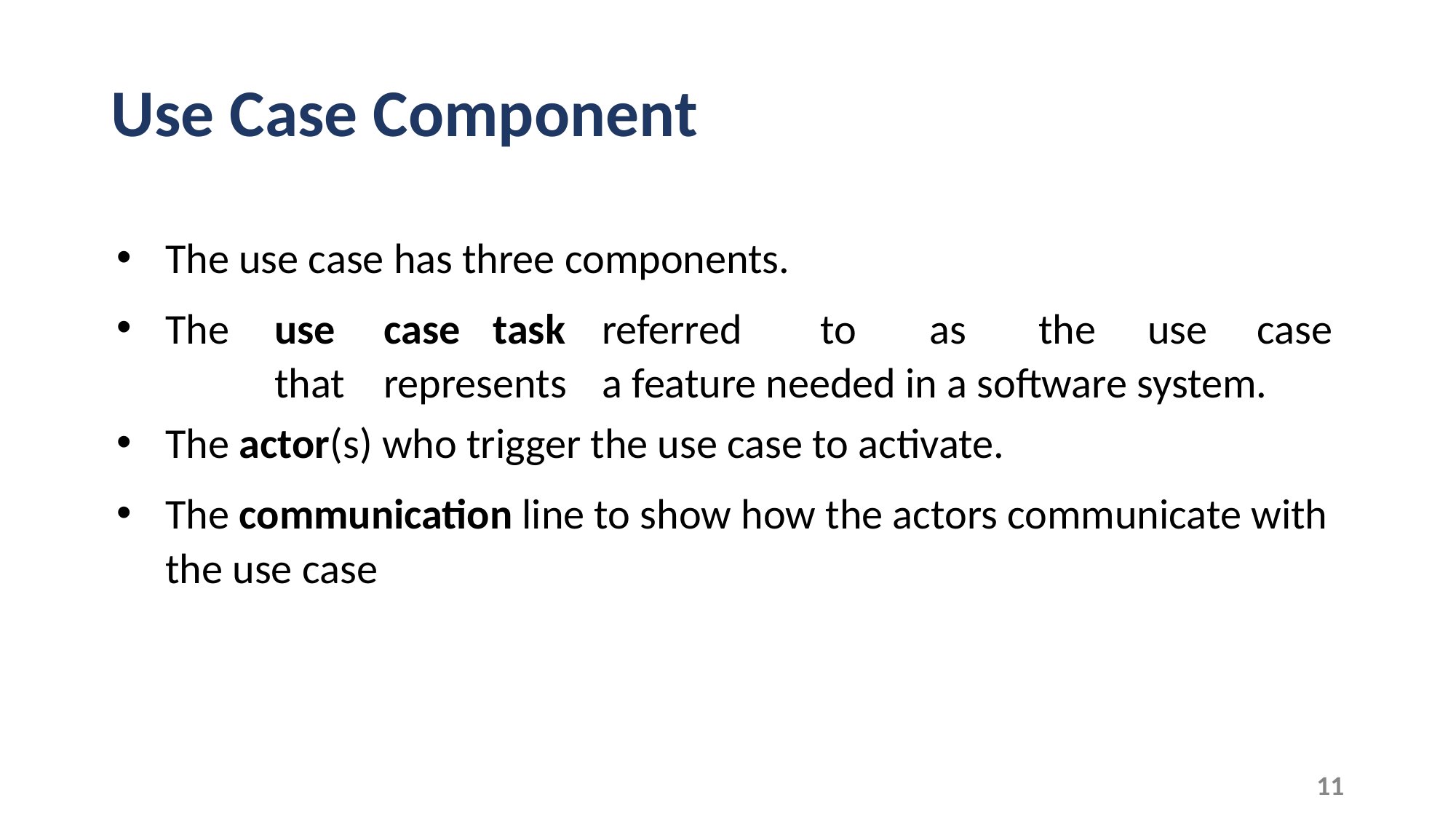

# Use Case Component
The use case has three components.
The	use	case	task	referred	to	as	the	use	case	that	represents	a feature needed in a software system.
The actor(s) who trigger the use case to activate.
The communication line to show how the actors communicate with the use case
11